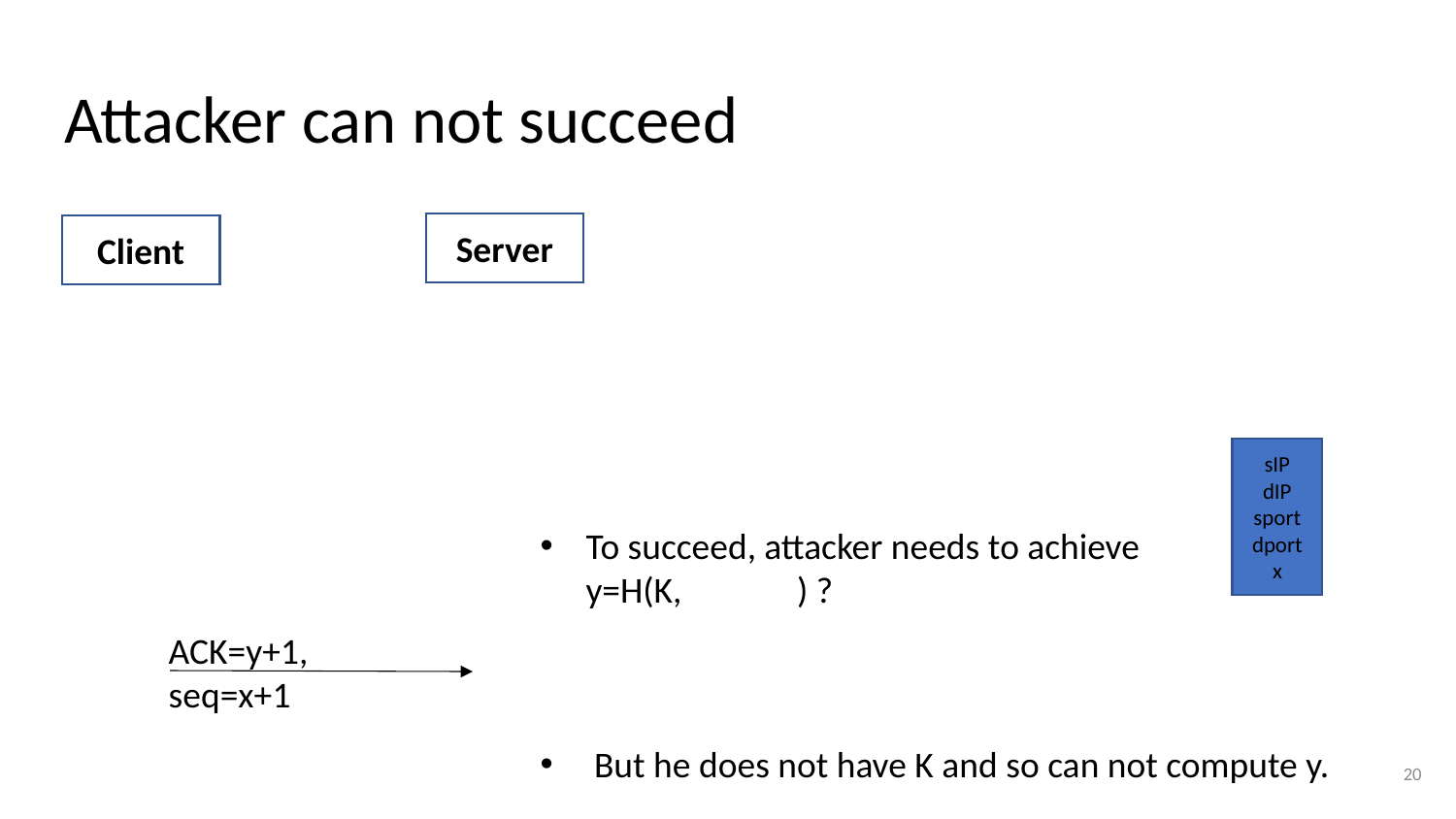

# Attacker can not succeed
Server
Client
sIP
dIP
sport
dport
x
To succeed, attacker needs to achieve        y=H(K,              ) ?

 But he does not have K and so can not compute y.
ACK=y+1, seq=x+1
20